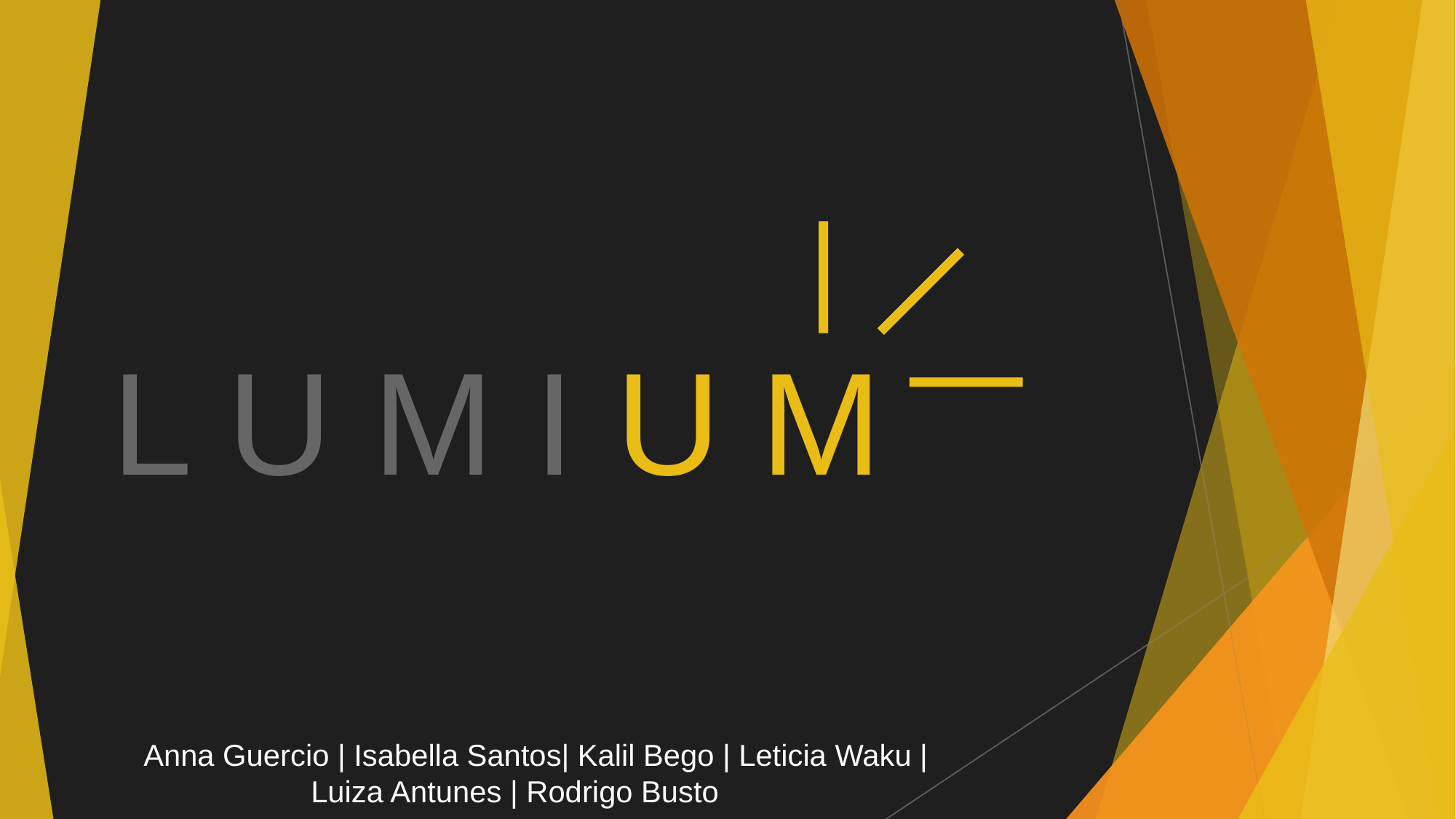

# L U M I U M

          Anna Guercio | Isabella Santos| Kalil Bego | Leticia Waku |
                              Luiza Antunes | Rodrigo Busto